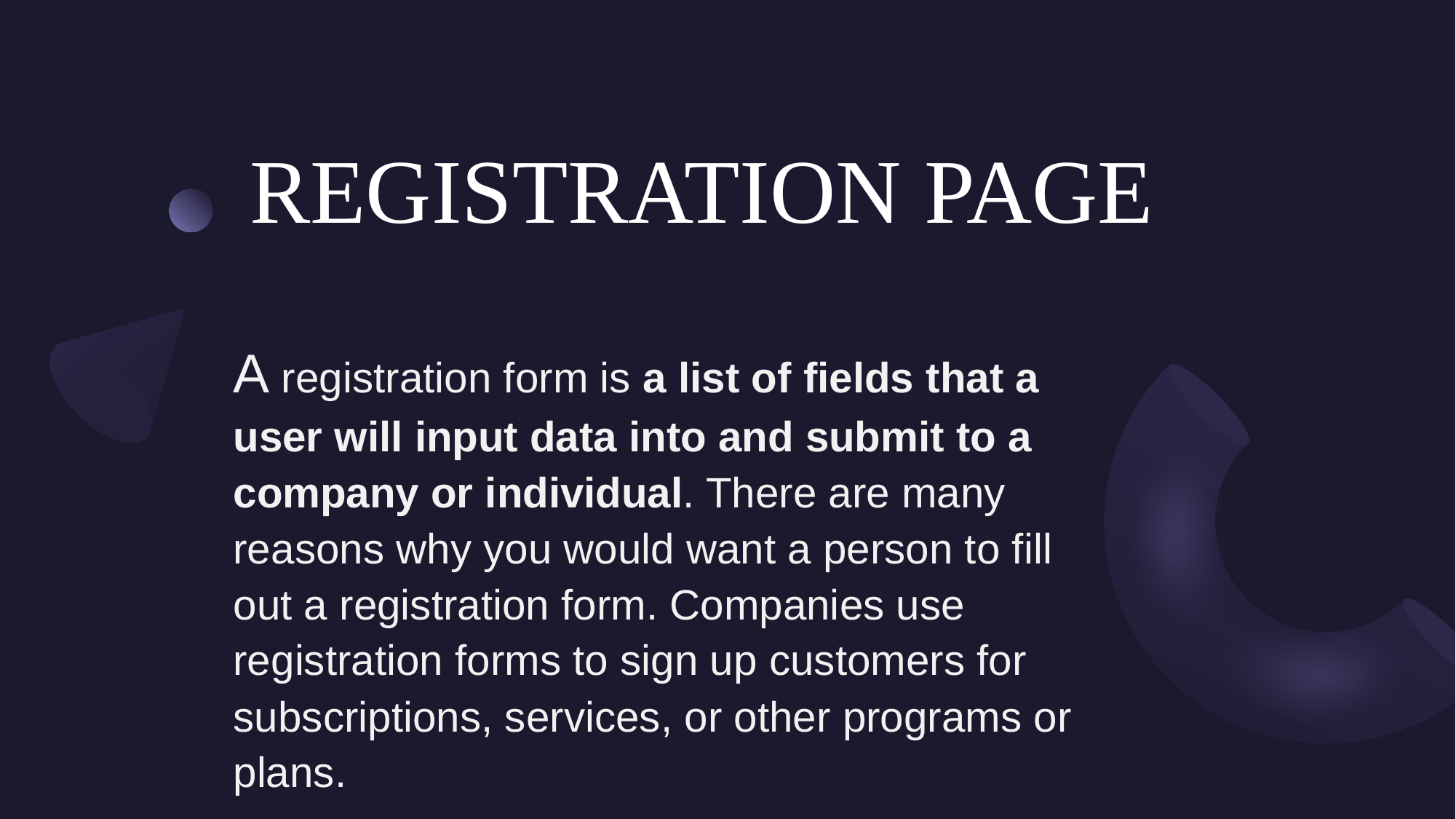

# REGISTRATION PAGE

A registration form is a list of fields that a user will input data into and submit to a company or individual. There are many reasons why you would want a person to fill out a registration form. Companies use registration forms to sign up customers for subscriptions, services, or other programs or plans.